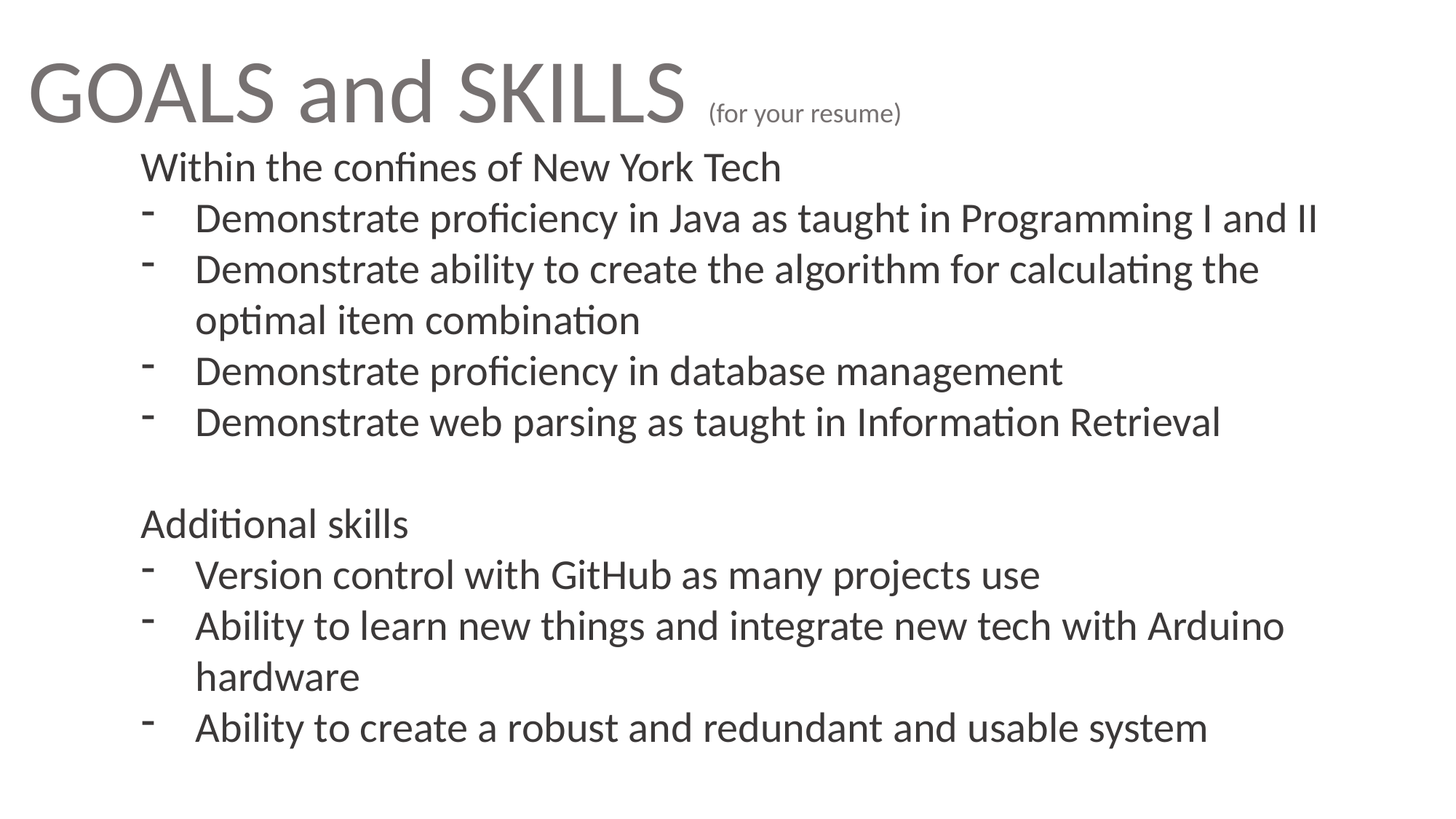

GOALS and SKILLS (for your resume)
Within the confines of New York Tech
Demonstrate proficiency in Java as taught in Programming I and II
Demonstrate ability to create the algorithm for calculating the optimal item combination
Demonstrate proficiency in database management
Demonstrate web parsing as taught in Information Retrieval

Additional skills
Version control with GitHub as many projects use
Ability to learn new things and integrate new tech with Arduino hardware
Ability to create a robust and redundant and usable system